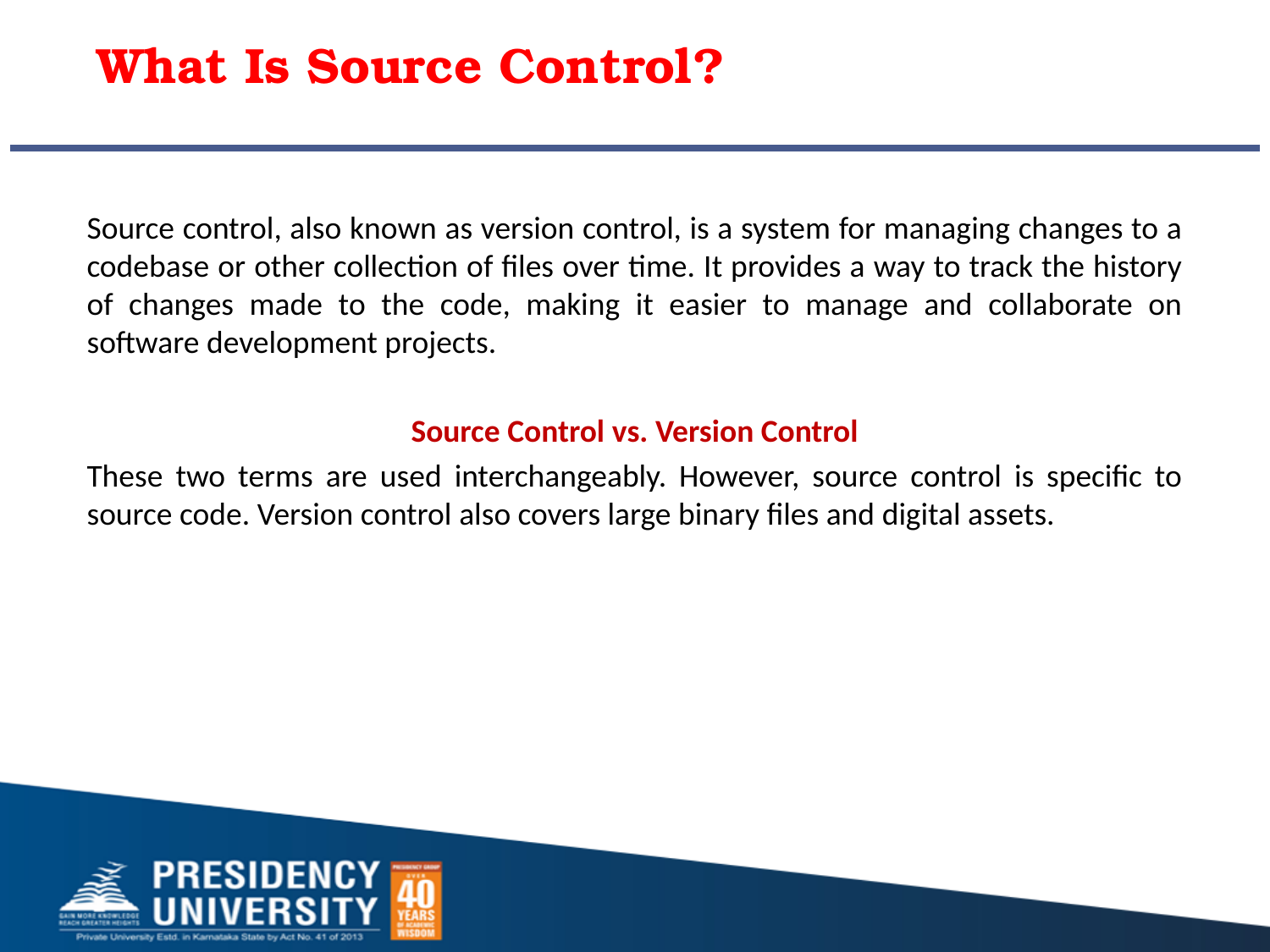

# What Is Source Control?
Source control, also known as version control, is a system for managing changes to a codebase or other collection of files over time. It provides a way to track the history of changes made to the code, making it easier to manage and collaborate on software development projects.

Source Control vs. Version Control
These two terms are used interchangeably. However, source control is specific to source code. Version control also covers large binary files and digital assets.